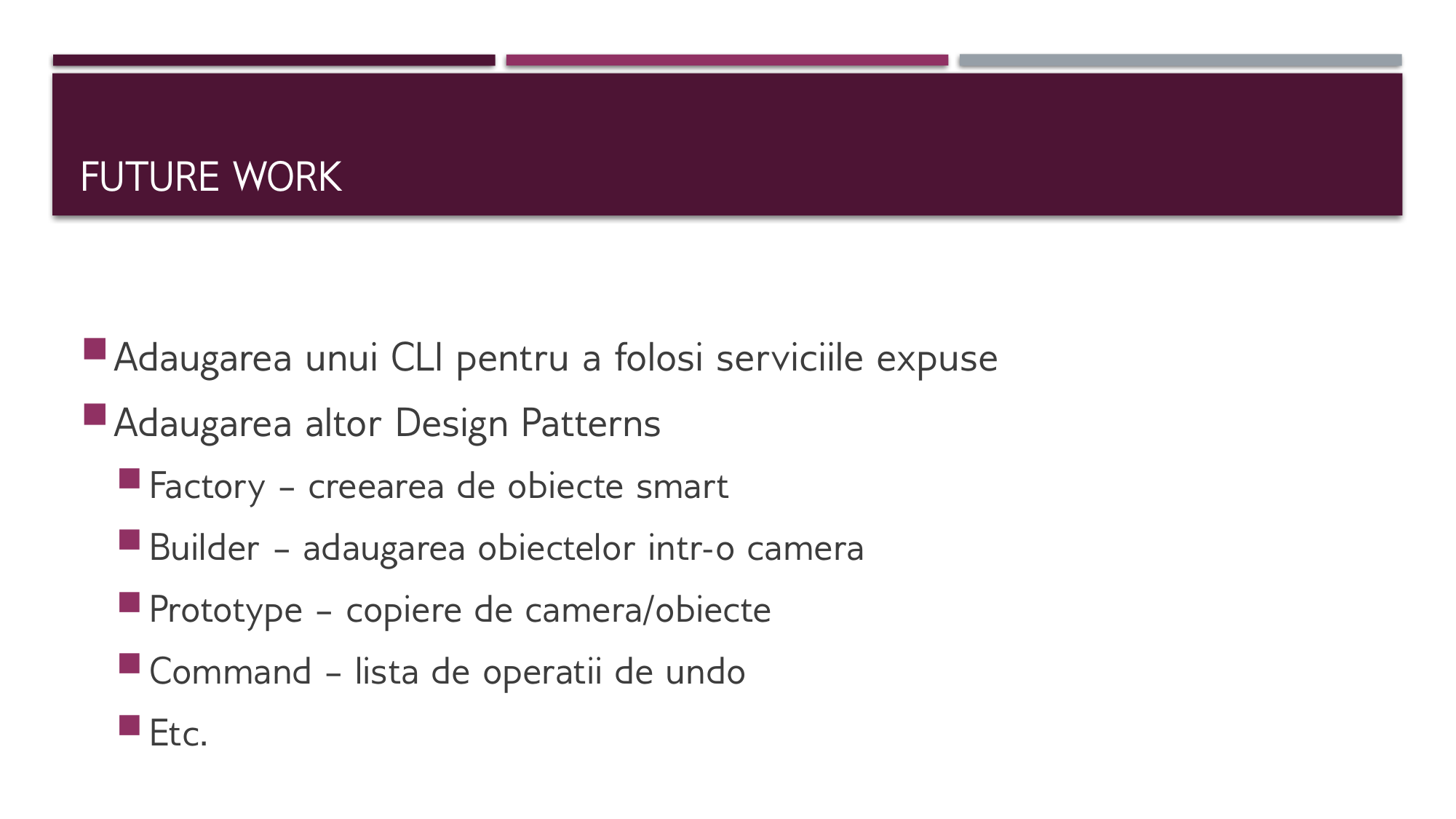

# FUTURE WORK
Adaugarea unui CLI pentru a folosi serviciile expuse
Adaugarea altor Design Patterns
Factory – creearea de obiecte smart
Builder – adaugarea obiectelor intr-o camera
Prototype – copiere de camera/obiecte
Command – lista de operatii de undo
Etc.